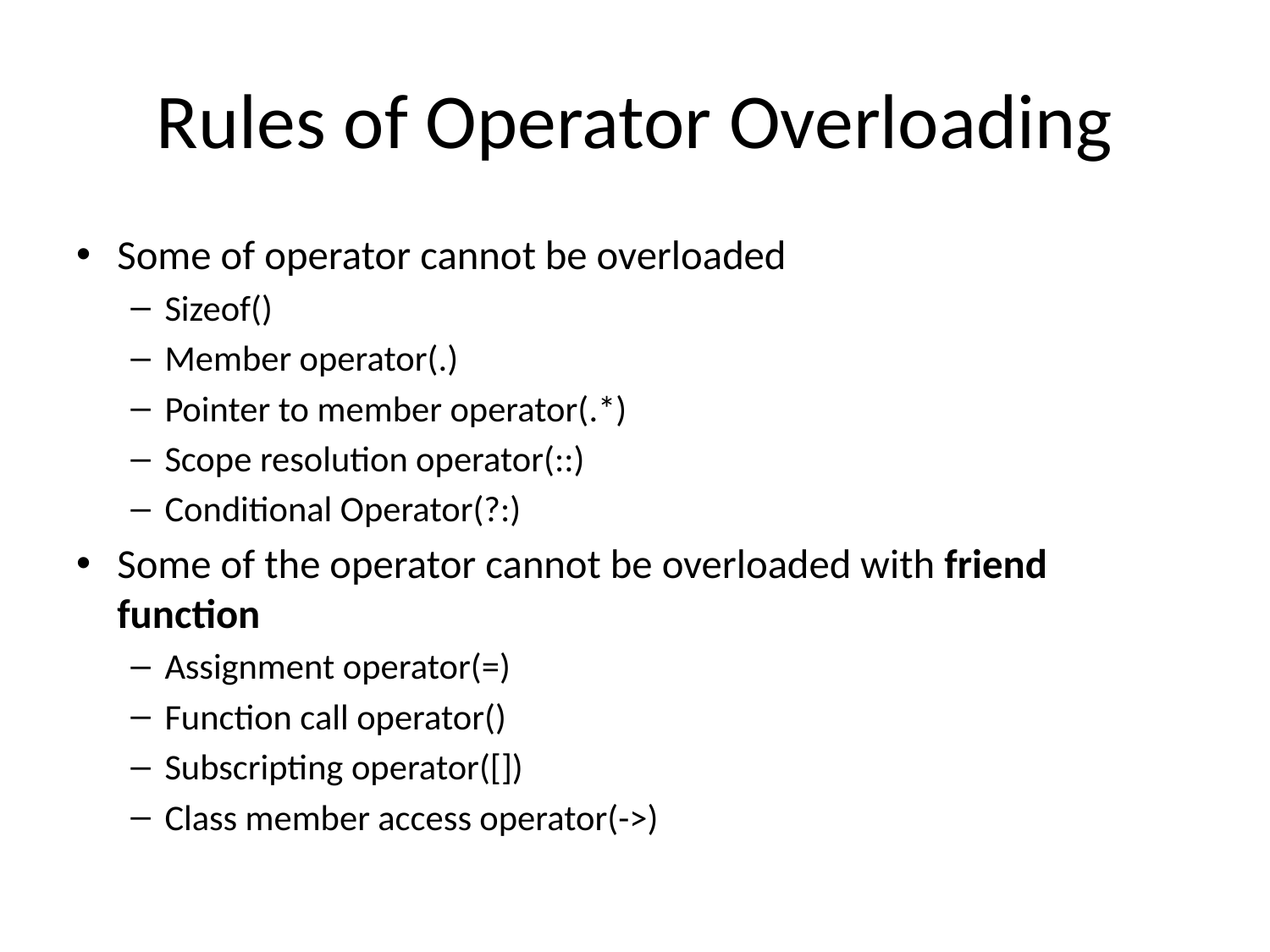

# Rules of Operator Overloading
Some of operator cannot be overloaded
Sizeof()
Member operator(.)
Pointer to member operator(.*)
Scope resolution operator(::)
Conditional Operator(?:)
Some of the operator cannot be overloaded with friend function
Assignment operator(=)
Function call operator()
Subscripting operator([])
Class member access operator(->)